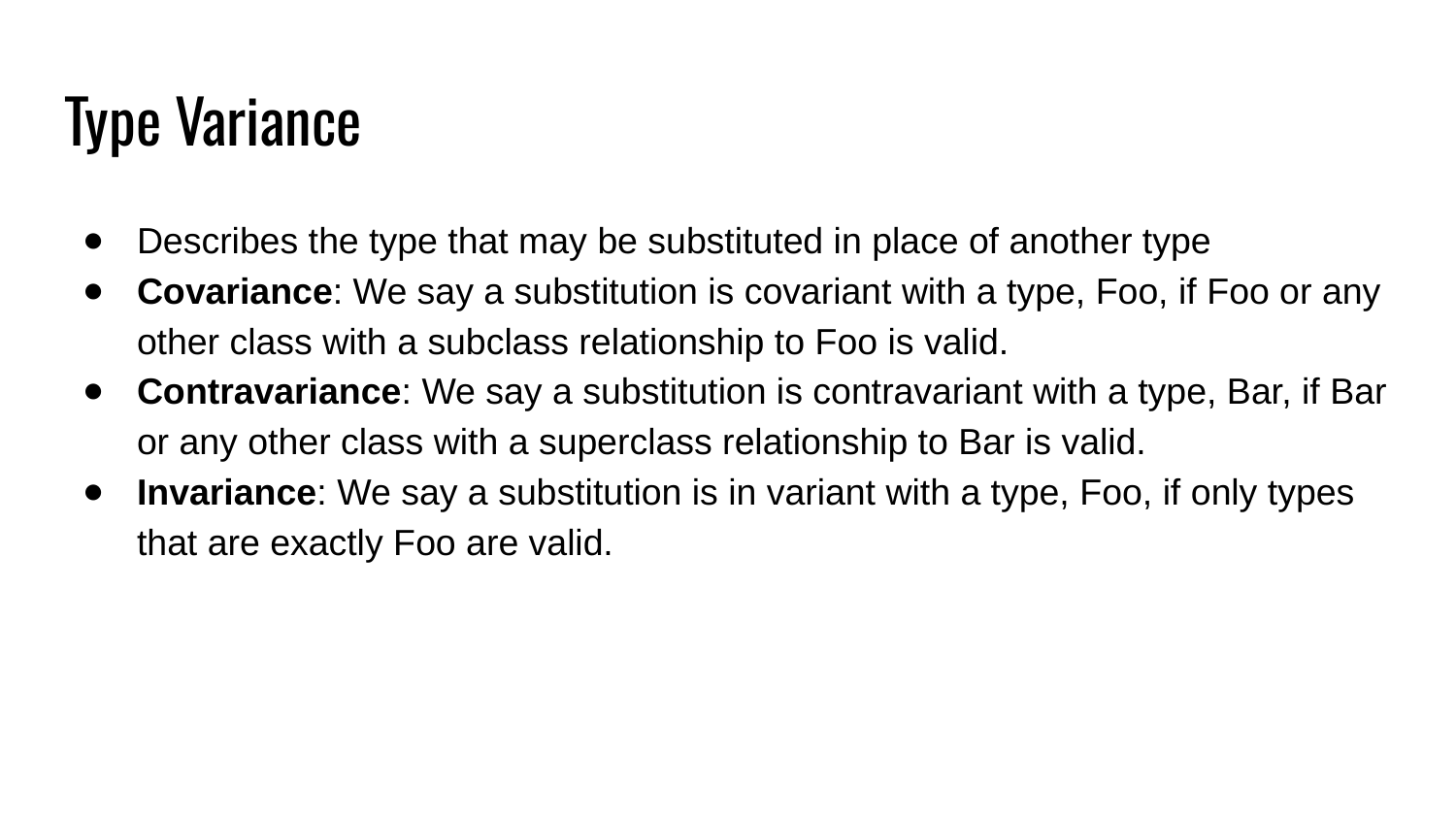

# Type Variance
Describes the type that may be substituted in place of another type
Covariance: We say a substitution is covariant with a type, Foo, if Foo or any other class with a subclass relationship to Foo is valid.
Contravariance: We say a substitution is contravariant with a type, Bar, if Bar or any other class with a superclass relationship to Bar is valid.
Invariance: We say a substitution is in variant with a type, Foo, if only types that are exactly Foo are valid.